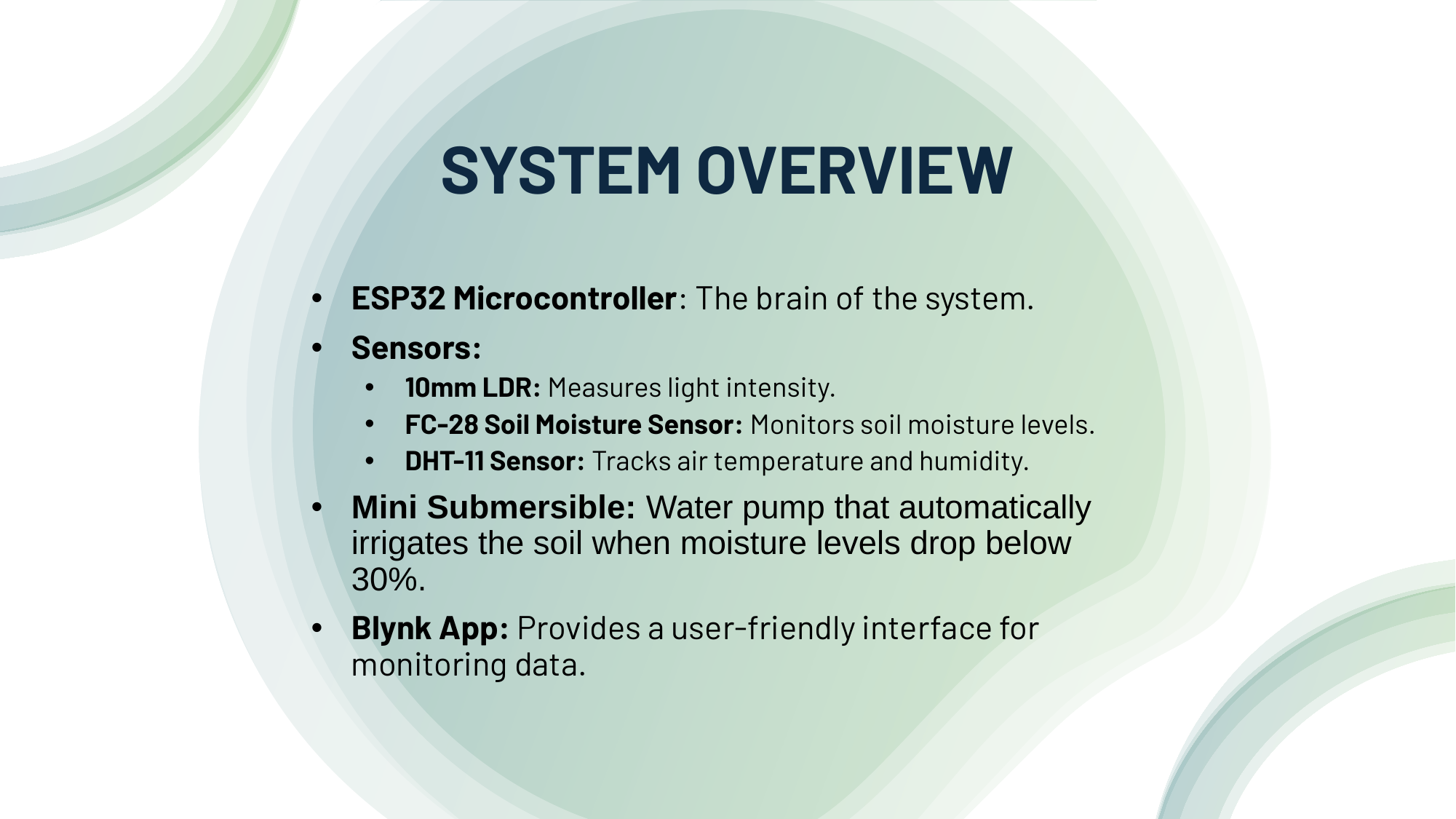

# SYSTEM OVERVIEW
ESP32 Microcontroller: The brain of the system.
Sensors:
10mm LDR: Measures light intensity.
FC-28 Soil Moisture Sensor: Monitors soil moisture levels.
DHT-11 Sensor: Tracks air temperature and humidity.
Mini Submersible: Water pump that automatically irrigates the soil when moisture levels drop below 30%.
Blynk App: Provides a user-friendly interface for monitoring data.